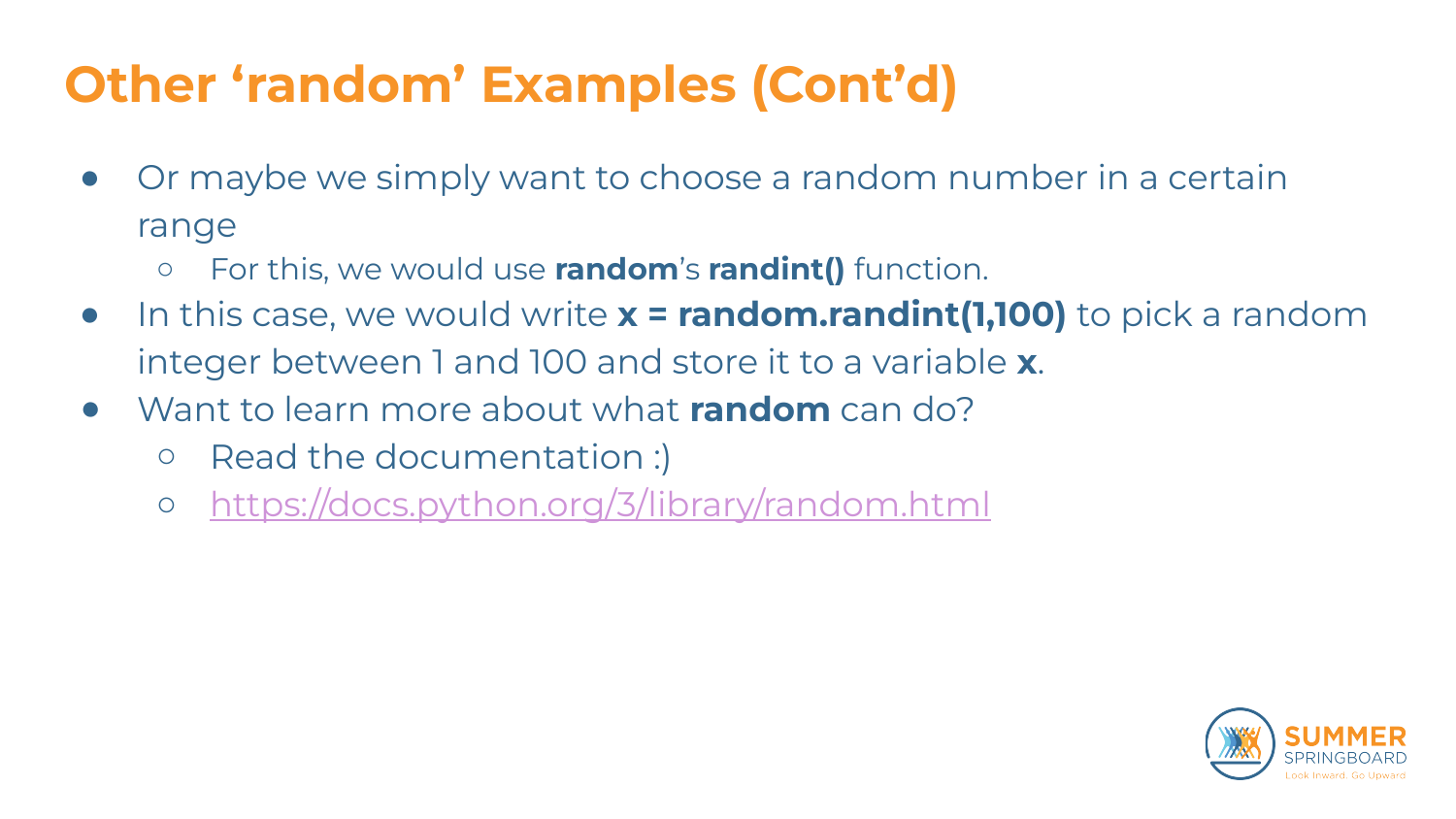

# Other ‘random’ Examples (Cont’d)
Or maybe we simply want to choose a random number in a certain range
For this, we would use random’s randint() function.
In this case, we would write x = random.randint(1,100) to pick a random integer between 1 and 100 and store it to a variable x.
Want to learn more about what random can do?
Read the documentation :)
https://docs.python.org/3/library/random.html